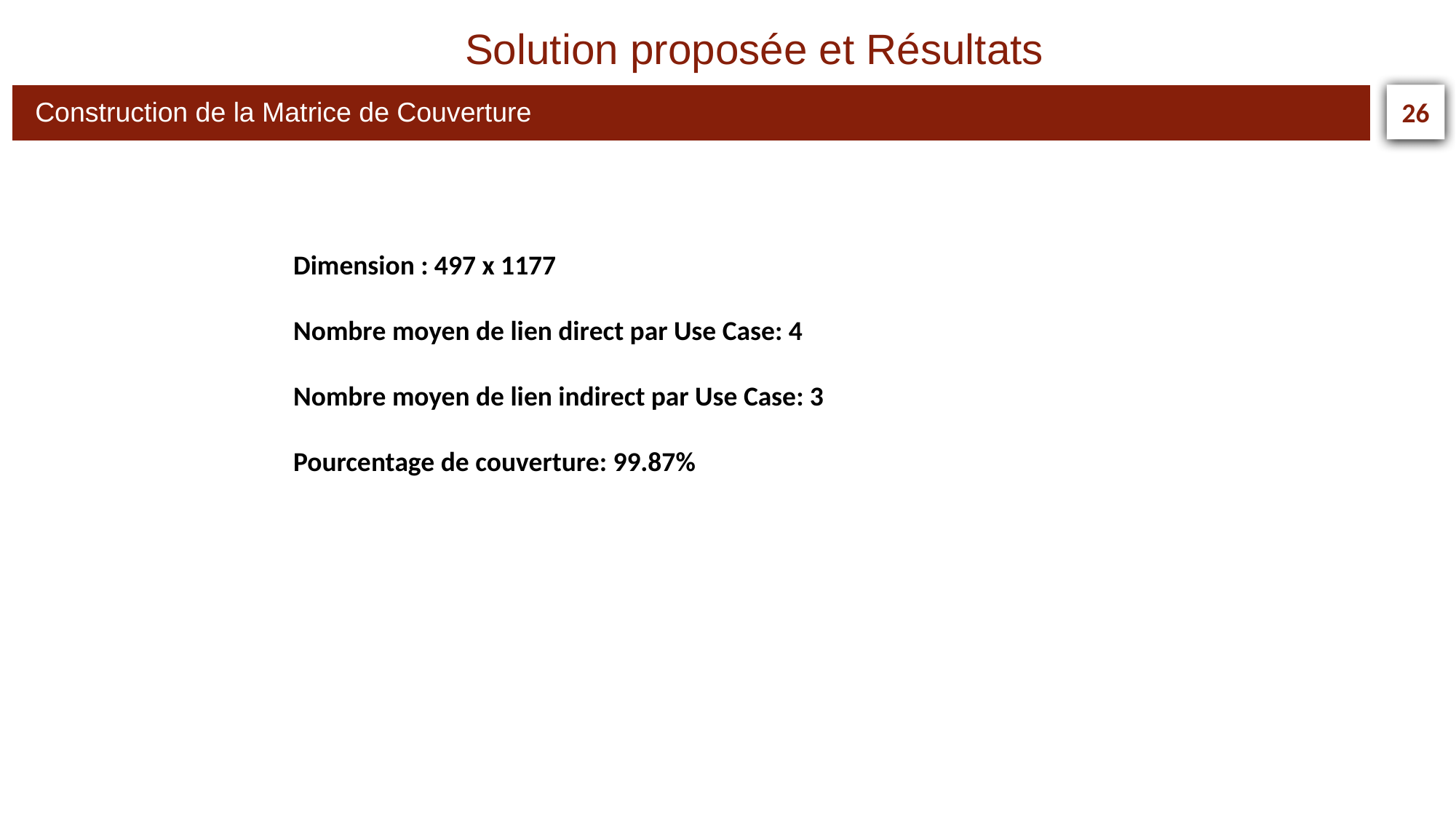

Solution proposée et Résultats

26

Construction de la Matrice de Couverture

: SID (Signal, Image et Document)

Dimension : 497 x 1177
Nombre moyen de lien direct par Use Case: 4
Nombre moyen de lien indirect par Use Case: 3
Pourcentage de couverture: 99.87%